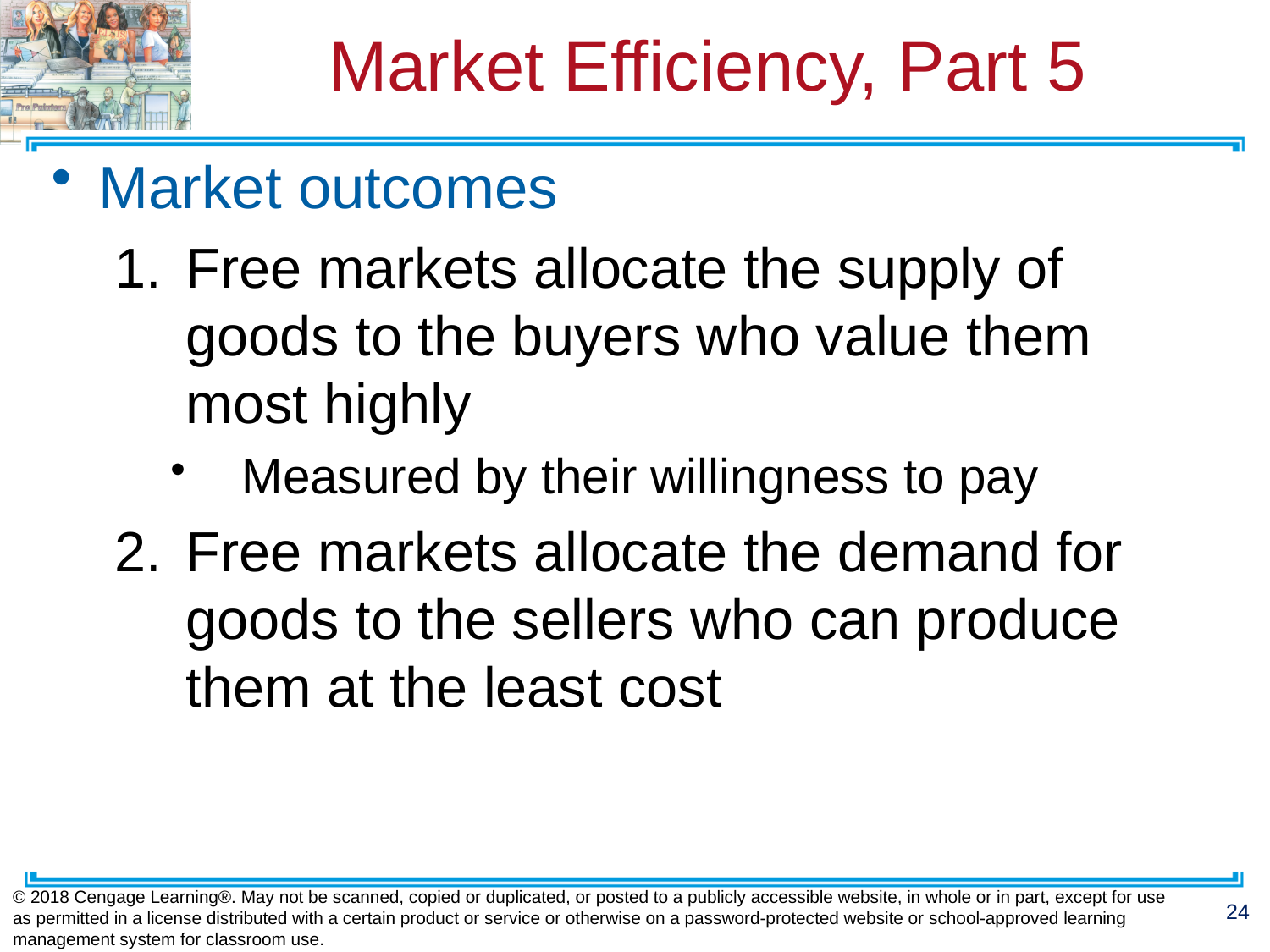

# Market Efficiency, Part 5
Market outcomes
Free markets allocate the supply of goods to the buyers who value them most highly
Measured by their willingness to pay
Free markets allocate the demand for goods to the sellers who can produce them at the least cost
© 2018 Cengage Learning®. May not be scanned, copied or duplicated, or posted to a publicly accessible website, in whole or in part, except for use as permitted in a license distributed with a certain product or service or otherwise on a password-protected website or school-approved learning management system for classroom use.
24